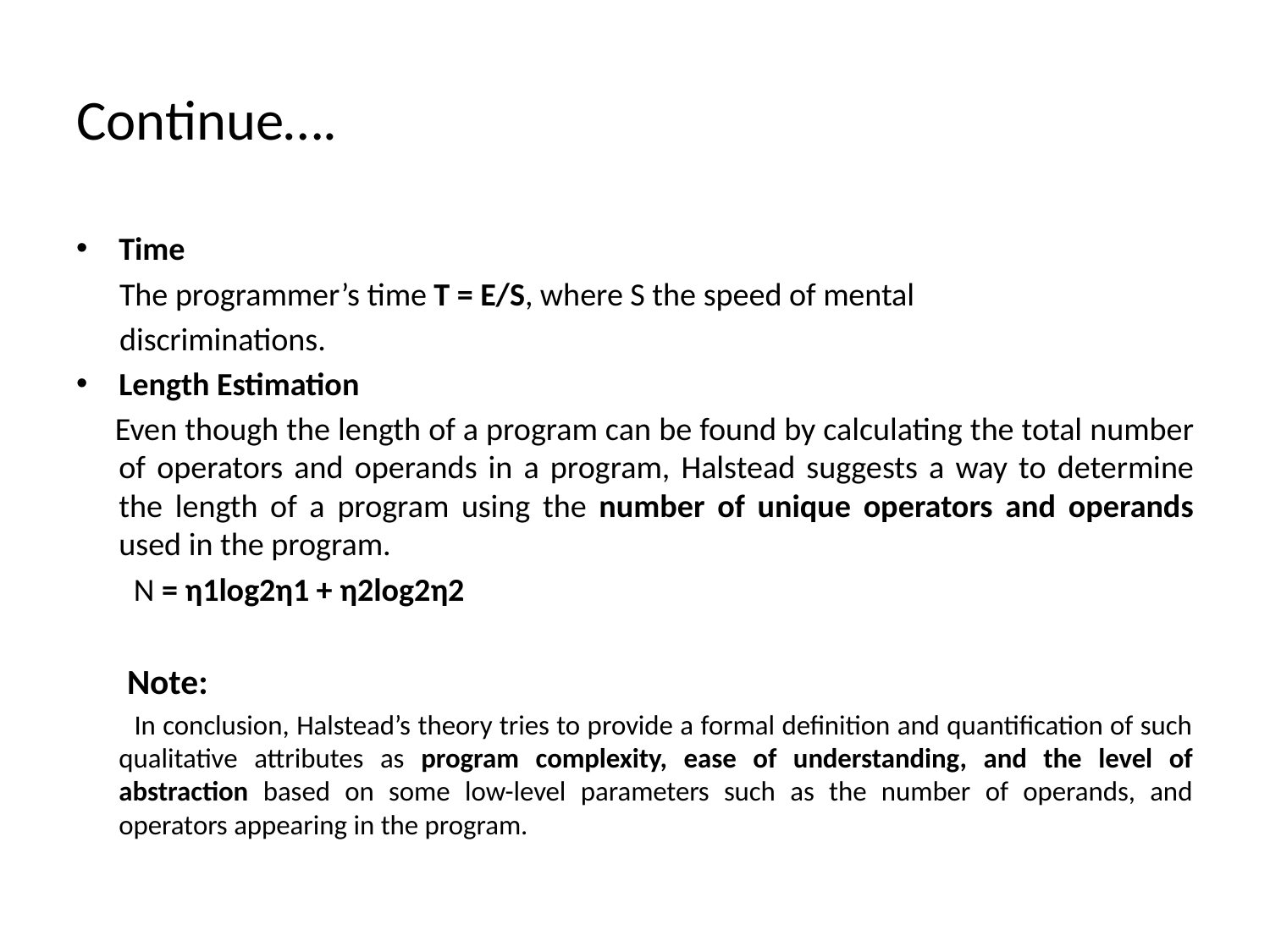

# Continue….
Time
      The programmer’s time T = E/S, where S the speed of mental
      discriminations.
Length Estimation
     Even though the length of a program can be found by calculating the total number of operators and operands in a program, Halstead suggests a way to determine the length of a program using the number of unique operators and operands used in the program.
        N = η1log2η1 + η2log2η2

        Note:
        In conclusion, Halstead’s theory tries to provide a formal definition and quantification of such qualitative attributes as program complexity, ease of understanding, and the level of abstraction based on some low-level parameters such as the number of operands, and operators appearing in the program.